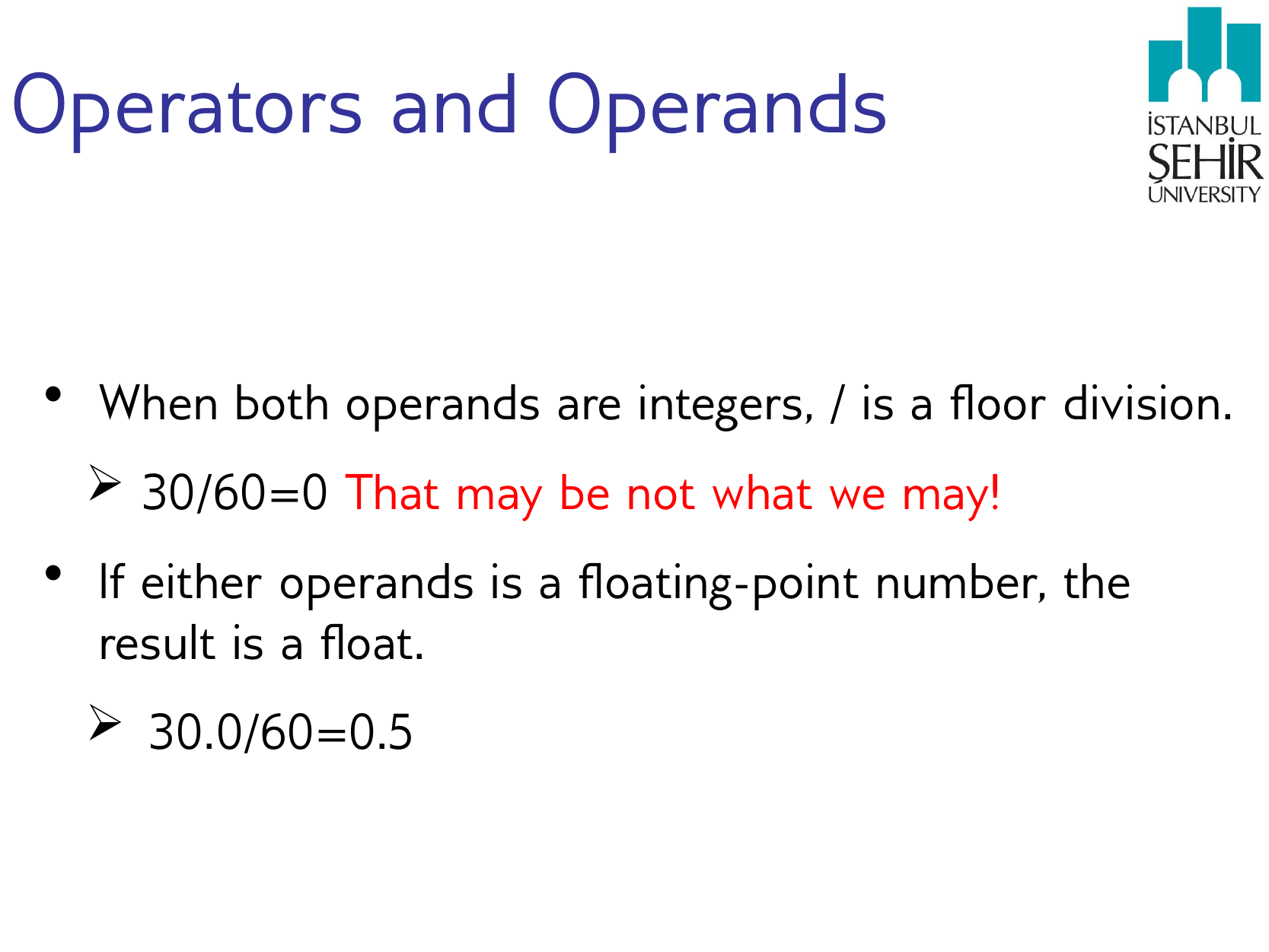

# Operators and Operands
When both operands are integers, / is a floor division.
30/60=0 That may be not what we may!
If either operands is a floating-point number, the result is a float.
30.0/60=0.5